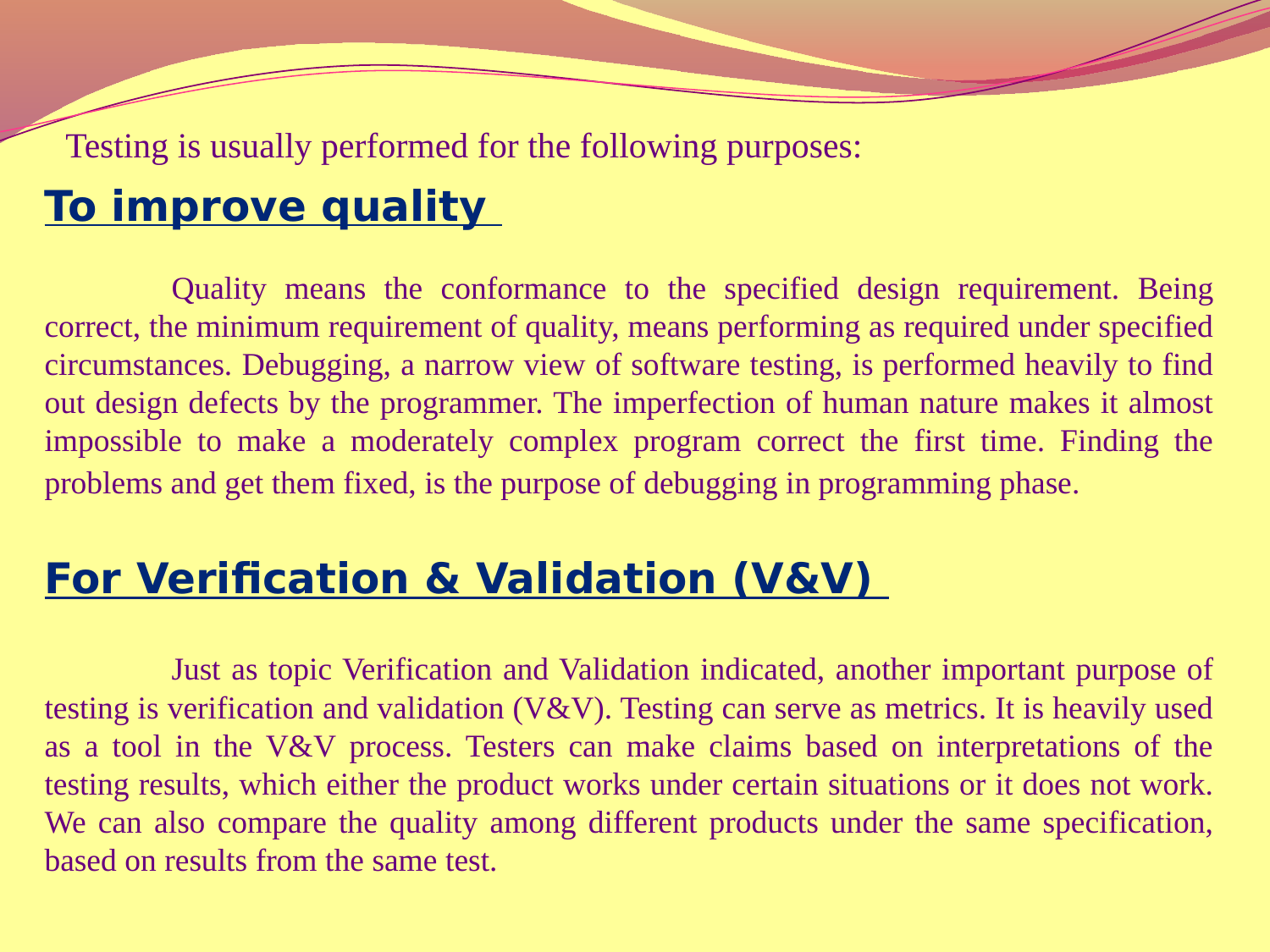

Testing is usually performed for the following purposes:
To improve quality

	Quality means the conformance to the specified design requirement. Being correct, the minimum requirement of quality, means performing as required under specified circumstances. Debugging, a narrow view of software testing, is performed heavily to find out design defects by the programmer. The imperfection of human nature makes it almost impossible to make a moderately complex program correct the first time. Finding the problems and get them fixed, is the purpose of debugging in programming phase.

For Verification & Validation (V&V)

	Just as topic Verification and Validation indicated, another important purpose of testing is verification and validation (V&V). Testing can serve as metrics. It is heavily used as a tool in the V&V process. Testers can make claims based on interpretations of the testing results, which either the product works under certain situations or it does not work. We can also compare the quality among different products under the same specification, based on results from the same test.